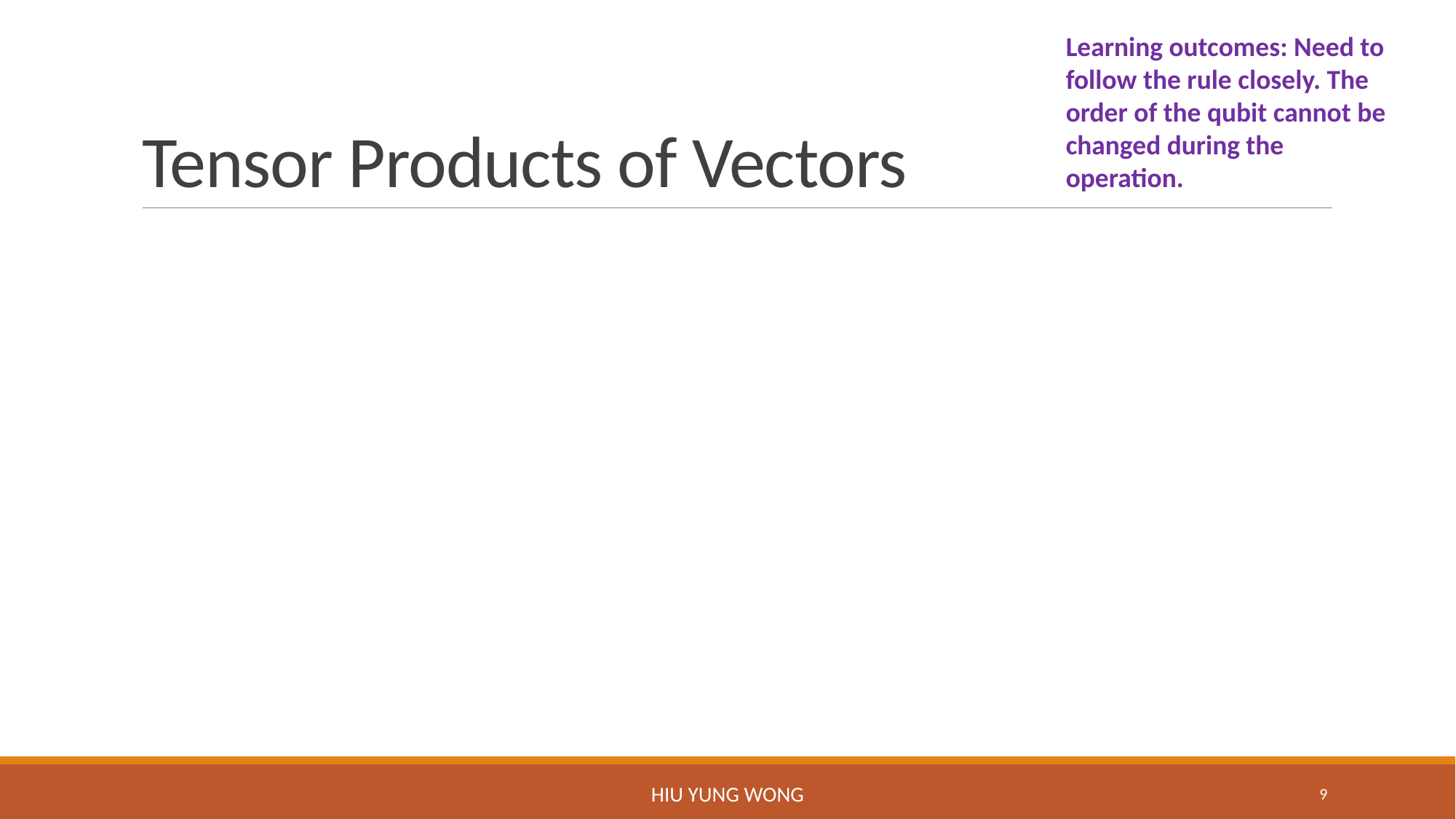

Learning outcomes: Need to follow the rule closely. The order of the qubit cannot be changed during the operation.
# Tensor Products of Vectors
Hiu Yung Wong
9